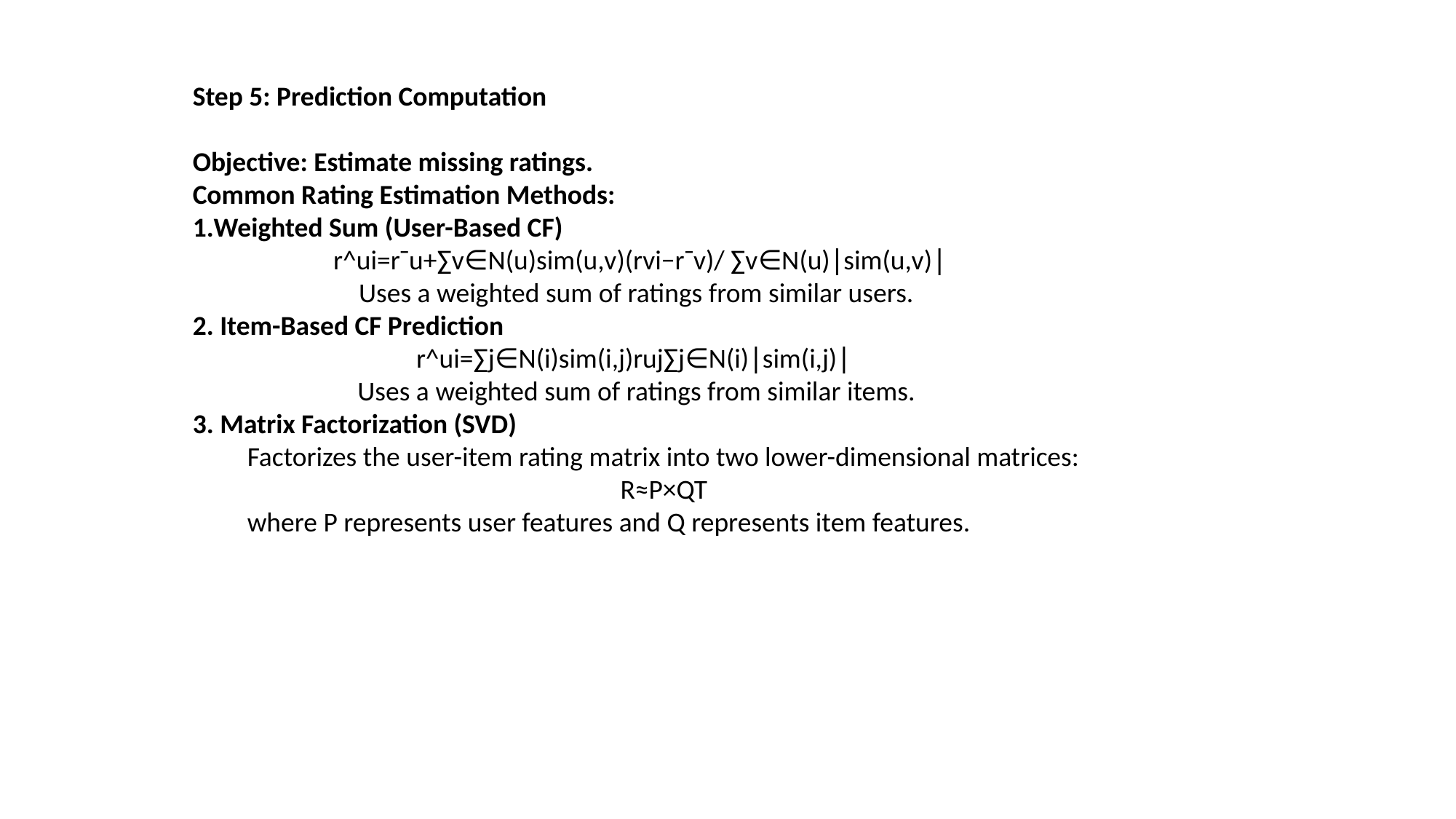

Step 5: Prediction Computation

Objective: Estimate missing ratings.
Common Rating Estimation Methods:
Weighted Sum (User-Based CF)
 r^ui=rˉu+∑v∈N(u)sim(u,v)(rvi−rˉv)/ ∑v∈N(u)∣sim(u,v)∣
Uses a weighted sum of ratings from similar users.
2. Item-Based CF Prediction
r^ui=∑j∈N(i)sim(i,j)ruj∑j∈N(i)∣sim(i,j)∣
Uses a weighted sum of ratings from similar items.
3. Matrix Factorization (SVD)
Factorizes the user-item rating matrix into two lower-dimensional matrices:
 R≈P×QT
where P represents user features and Q represents item features.